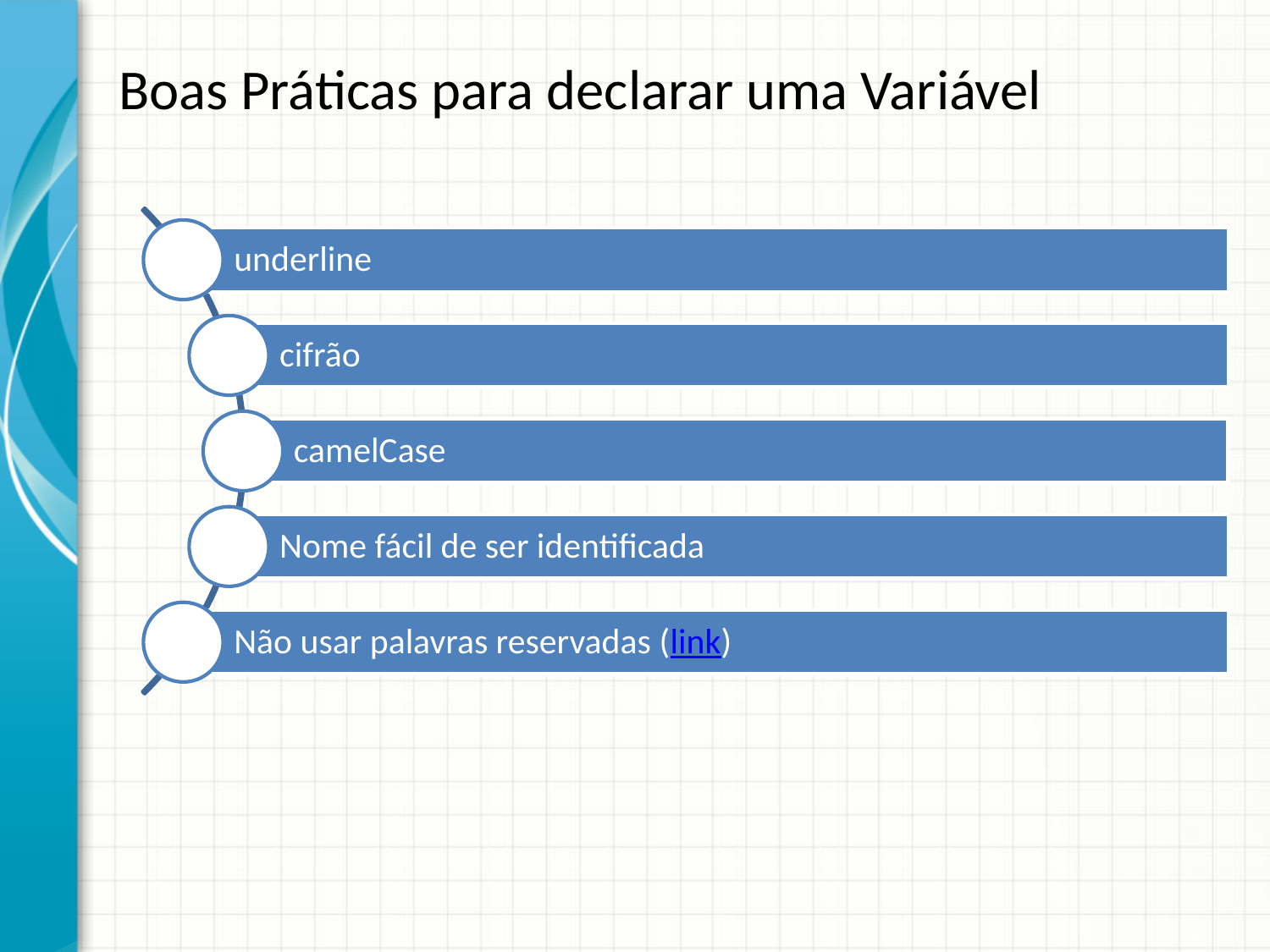

# Boas Práticas para declarar uma Variável
underline
cifrão
camelCase
Nome fácil de ser identificada
Não usar palavras reservadas (link)